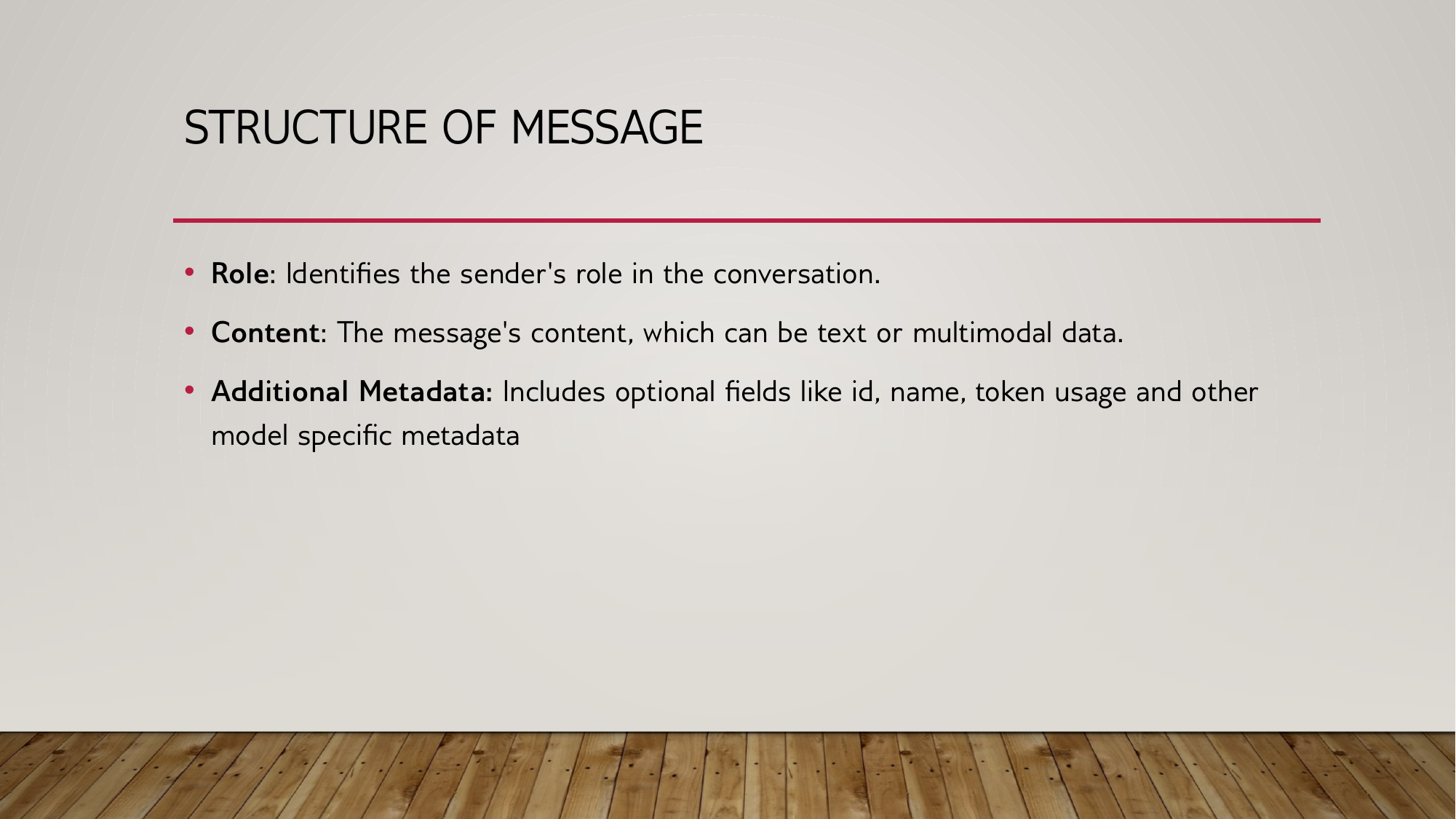

# Structure of message
Role: Identifies the sender's role in the conversation.​
Content: The message's content, which can be text or multimodal data.​
Additional Metadata: Includes optional fields like id, name, token usage and other model specific metadata